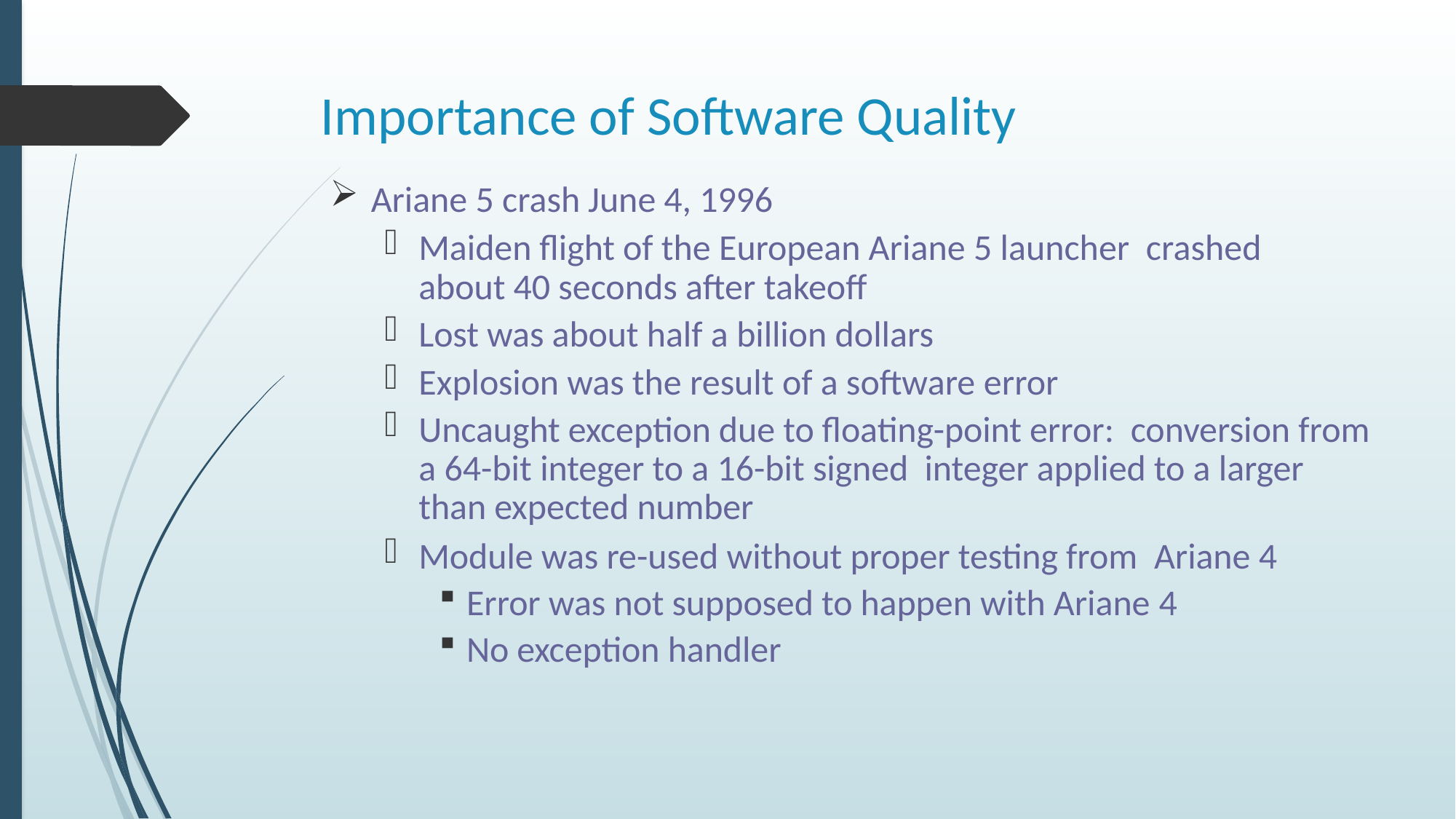

# Importance of Software Quality
Ariane 5 crash June 4, 1996
Maiden flight of the European Ariane 5 launcher  crashed about 40 seconds after takeoff
Lost was about half a billion dollars
Explosion was the result of a software error
Uncaught exception due to floating-point error:  conversion from a 64-bit integer to a 16-bit signed  integer applied to a larger than expected number
Module was re-used without proper testing from  Ariane 4
Error was not supposed to happen with Ariane 4
No exception handler